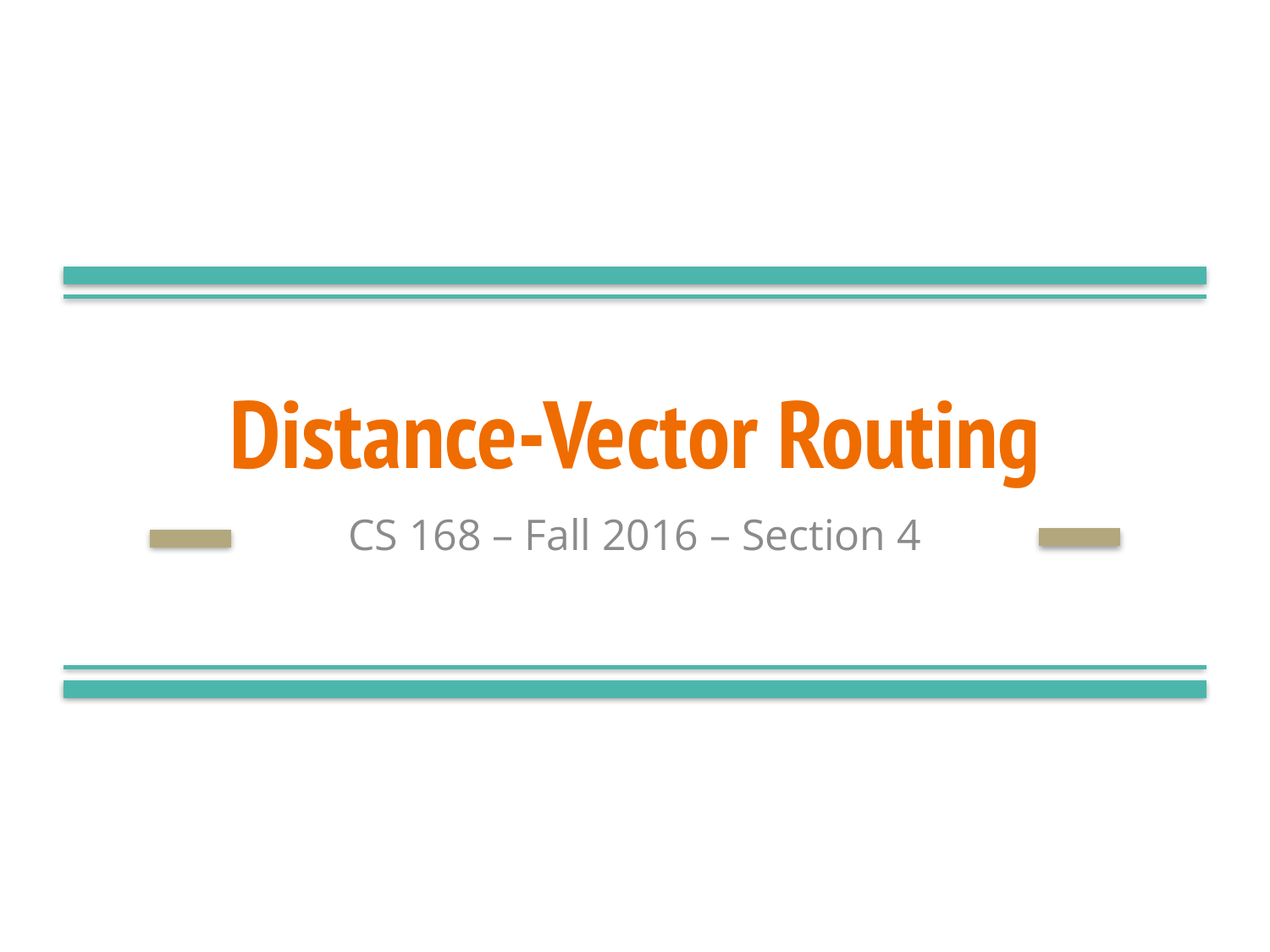

# Distance-Vector Routing
CS 168 – Fall 2016 – Section 4